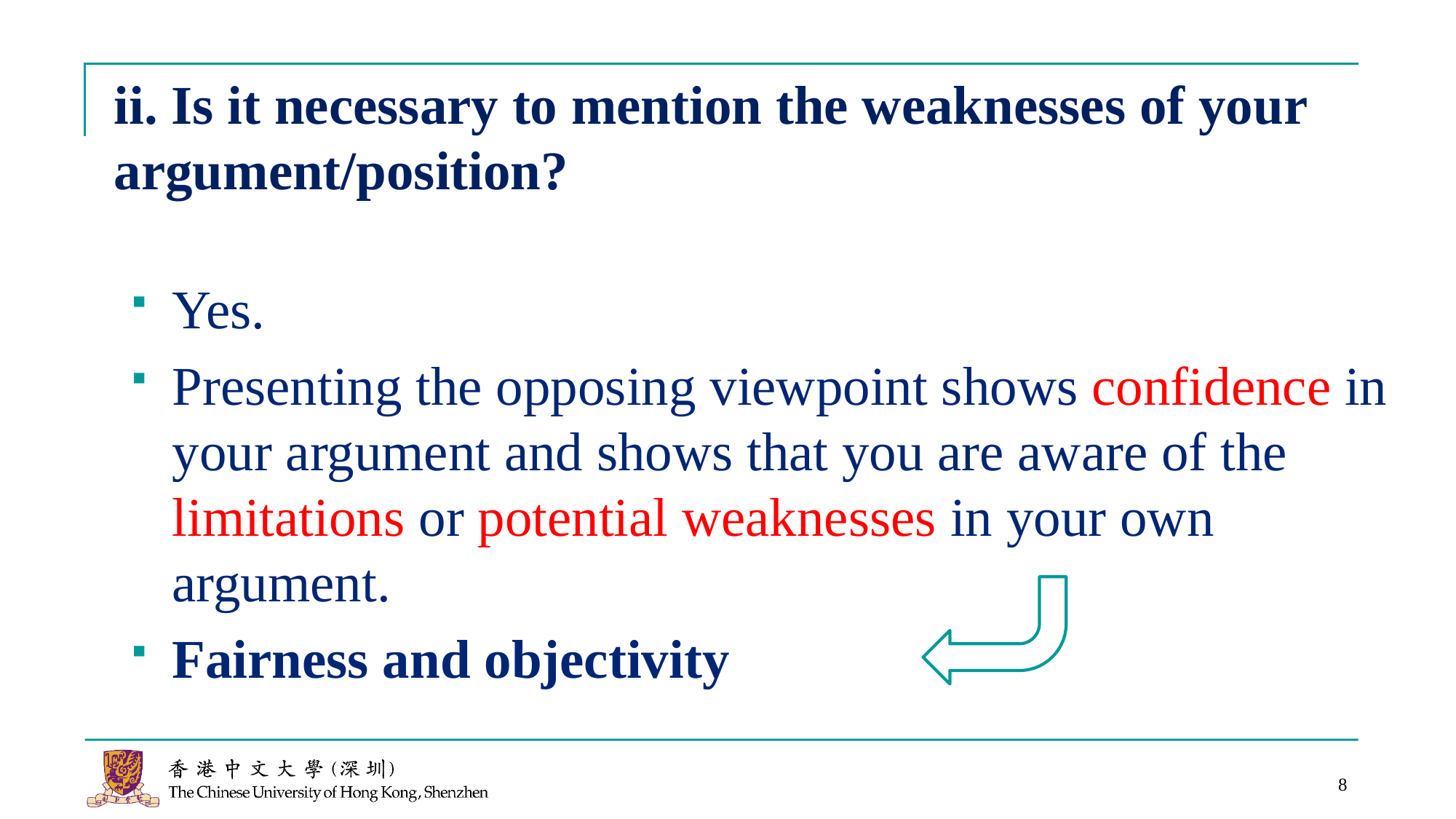

# ii. Is it necessary to mention the weaknesses of your argument/position?
Yes.
Presenting the opposing viewpoint shows confidence in your argument and shows that you are aware of the limitations or potential weaknesses in your own argument.
Fairness and objectivity

8